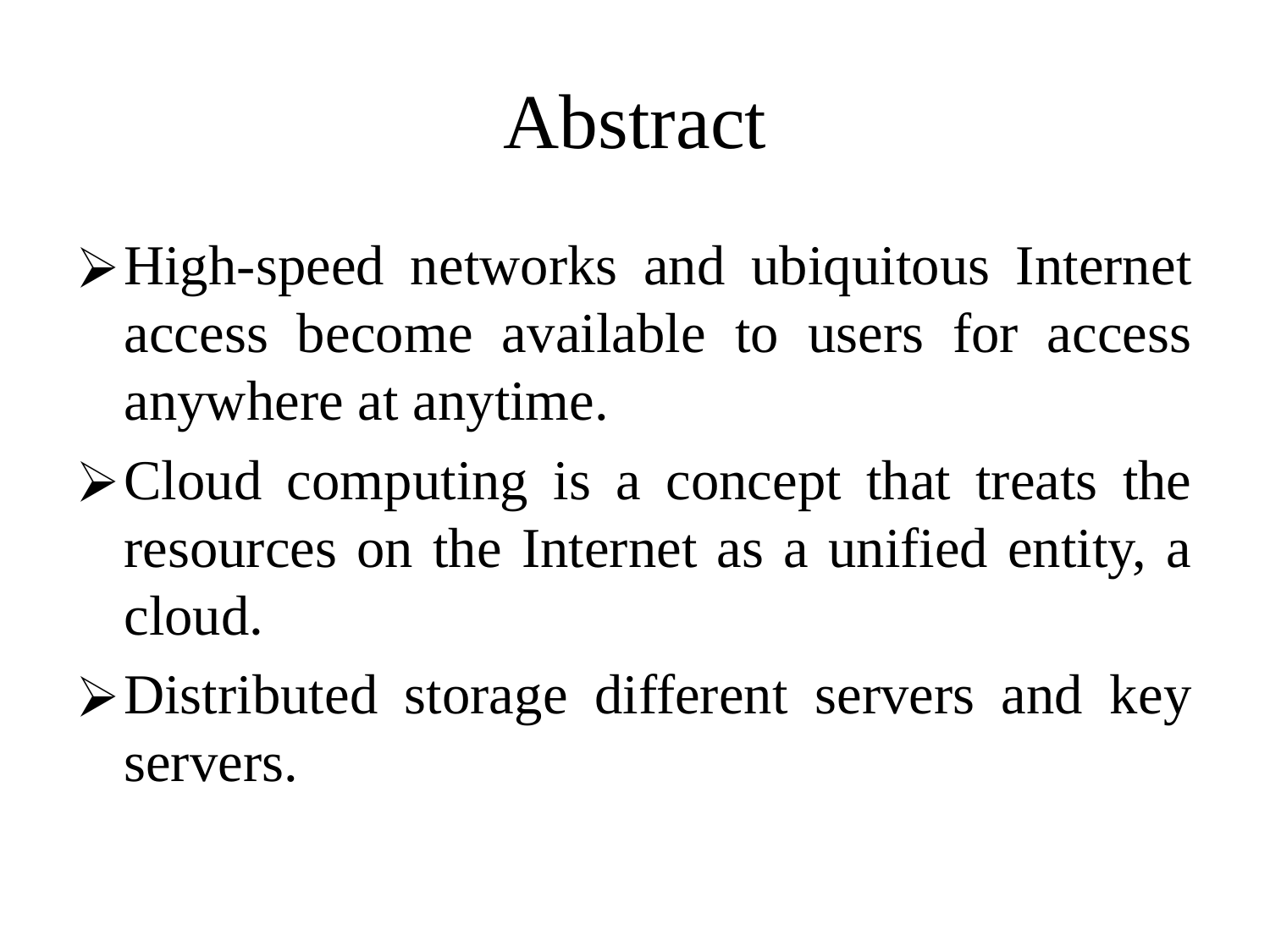

# Abstract
High-speed networks and ubiquitous Internet access become available to users for access anywhere at anytime.
Cloud computing is a concept that treats the resources on the Internet as a unified entity, a cloud.
Distributed storage different servers and key servers.